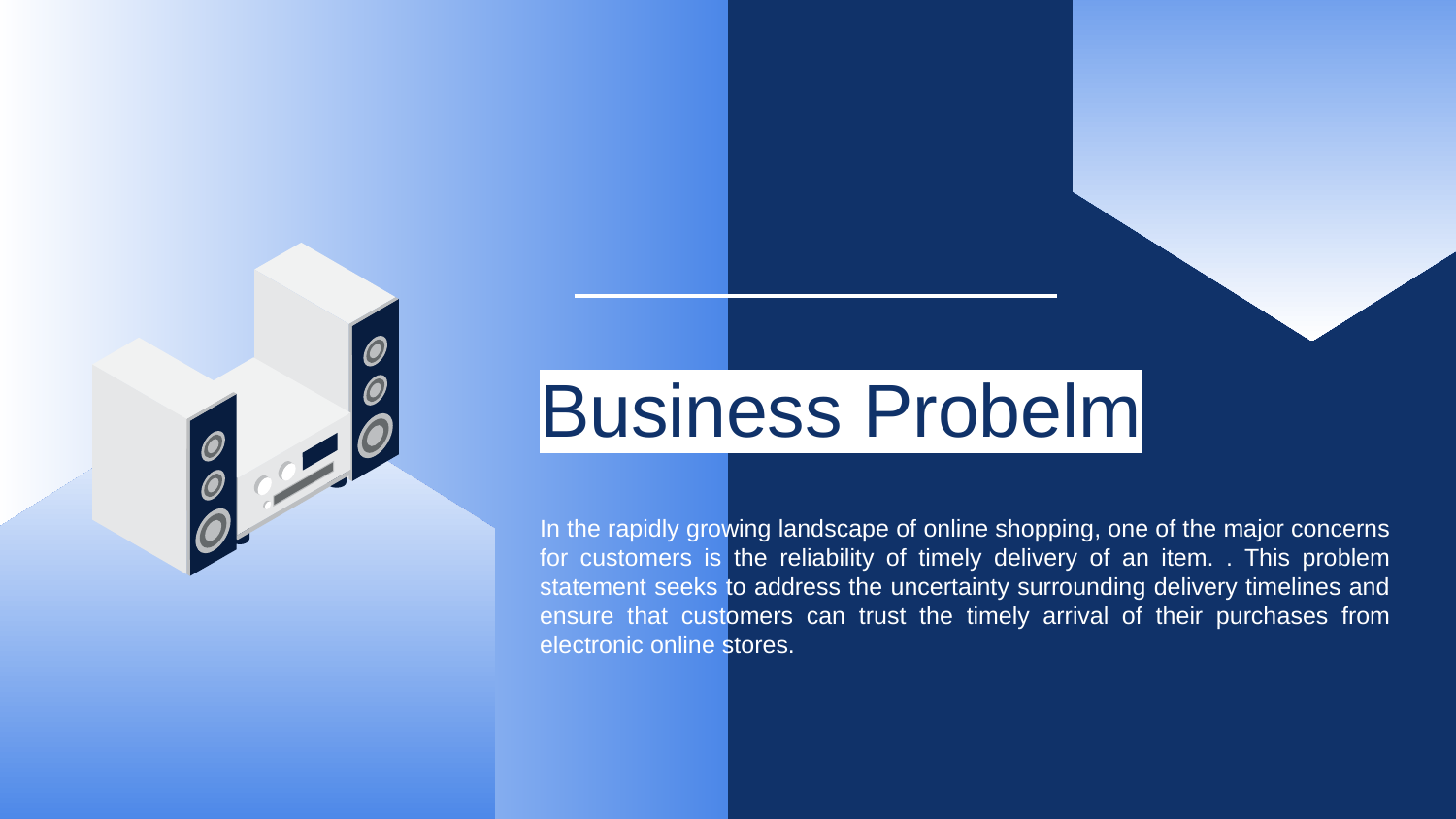

# Business Probelm

In the rapidly growing landscape of online shopping, one of the major concerns for customers is the reliability of timely delivery of an item. . This problem statement seeks to address the uncertainty surrounding delivery timelines and ensure that customers can trust the timely arrival of their purchases from electronic online stores.